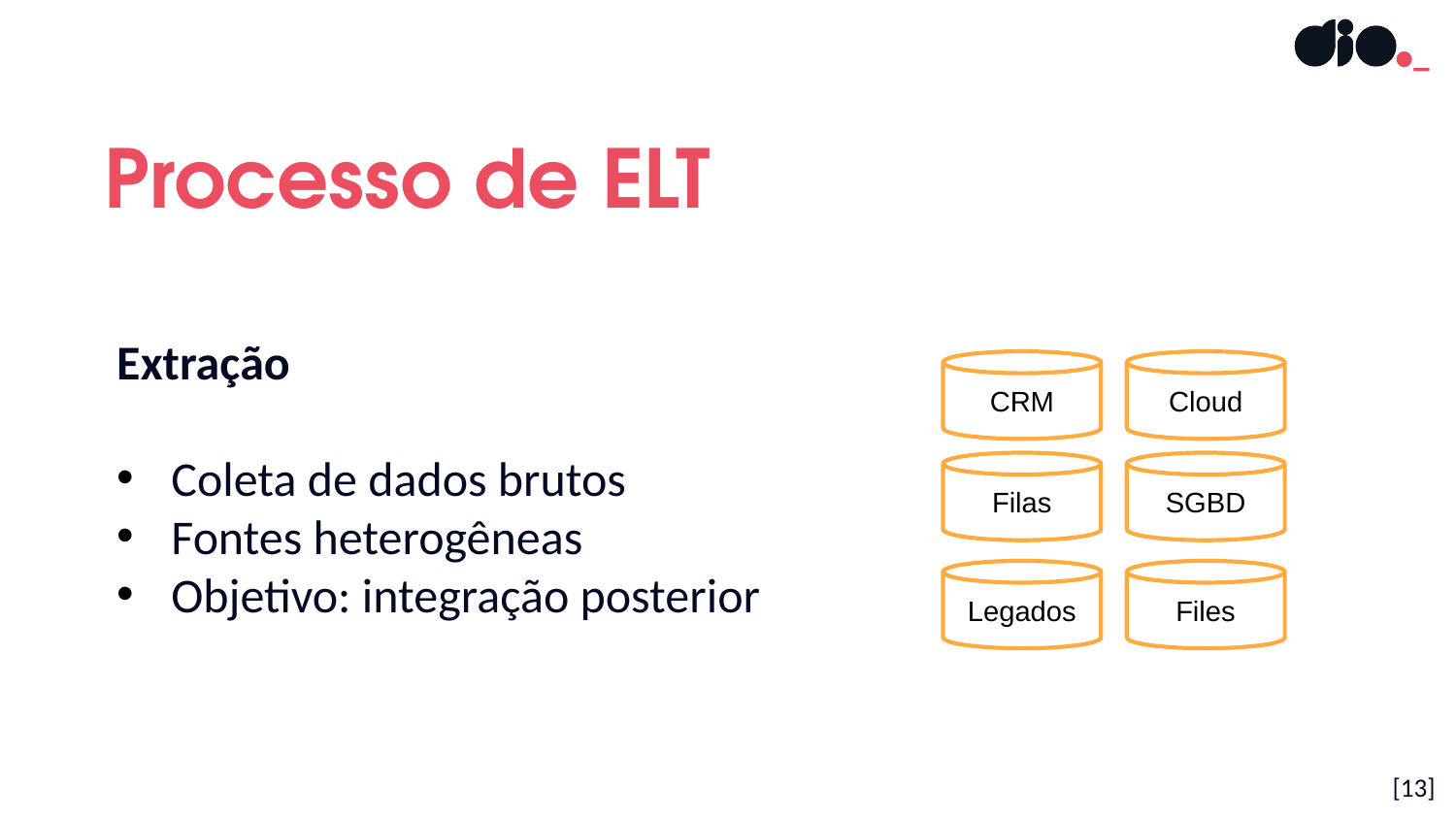

Processo de ELT
Extração

Coleta de dados brutos
Fontes heterogêneas
Objetivo: integração posterior
Cloud
CRM
SGBD
Filas
Legados
Files
[13]